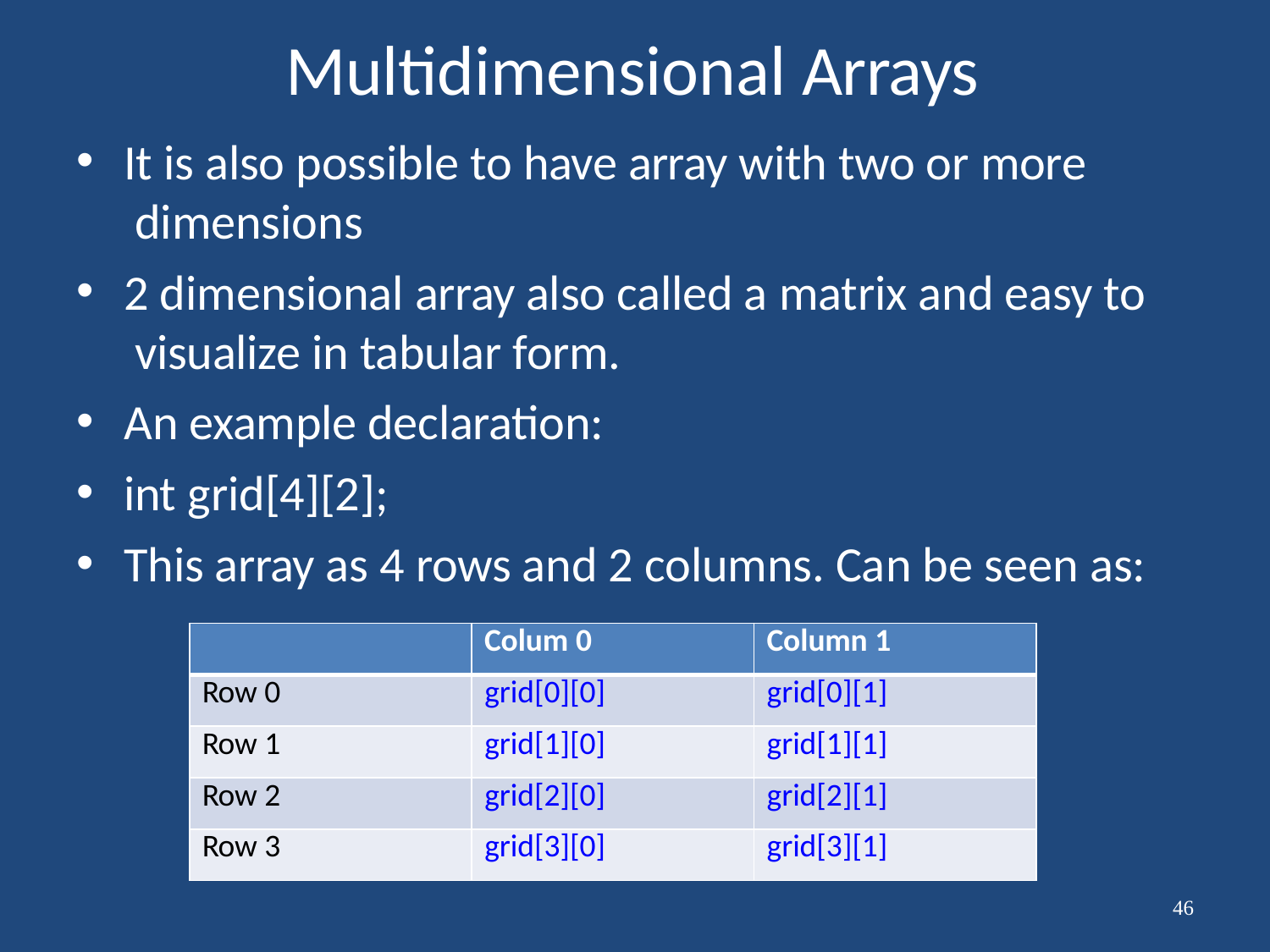

# Multidimensional Arrays
It is also possible to have array with two or more  dimensions
2 dimensional array also called a matrix and easy to  visualize in tabular form.
An example declaration:
int grid[4][2];
This array as 4 rows and 2 columns. Can be seen as:
|  | Colum 0 | Column 1 |
| --- | --- | --- |
| Row 0 | grid[0][0] | grid[0][1] |
| Row 1 | grid[1][0] | grid[1][1] |
| Row 2 | grid[2][0] | grid[2][1] |
| Row 3 | grid[3][0] | grid[3][1] |
46